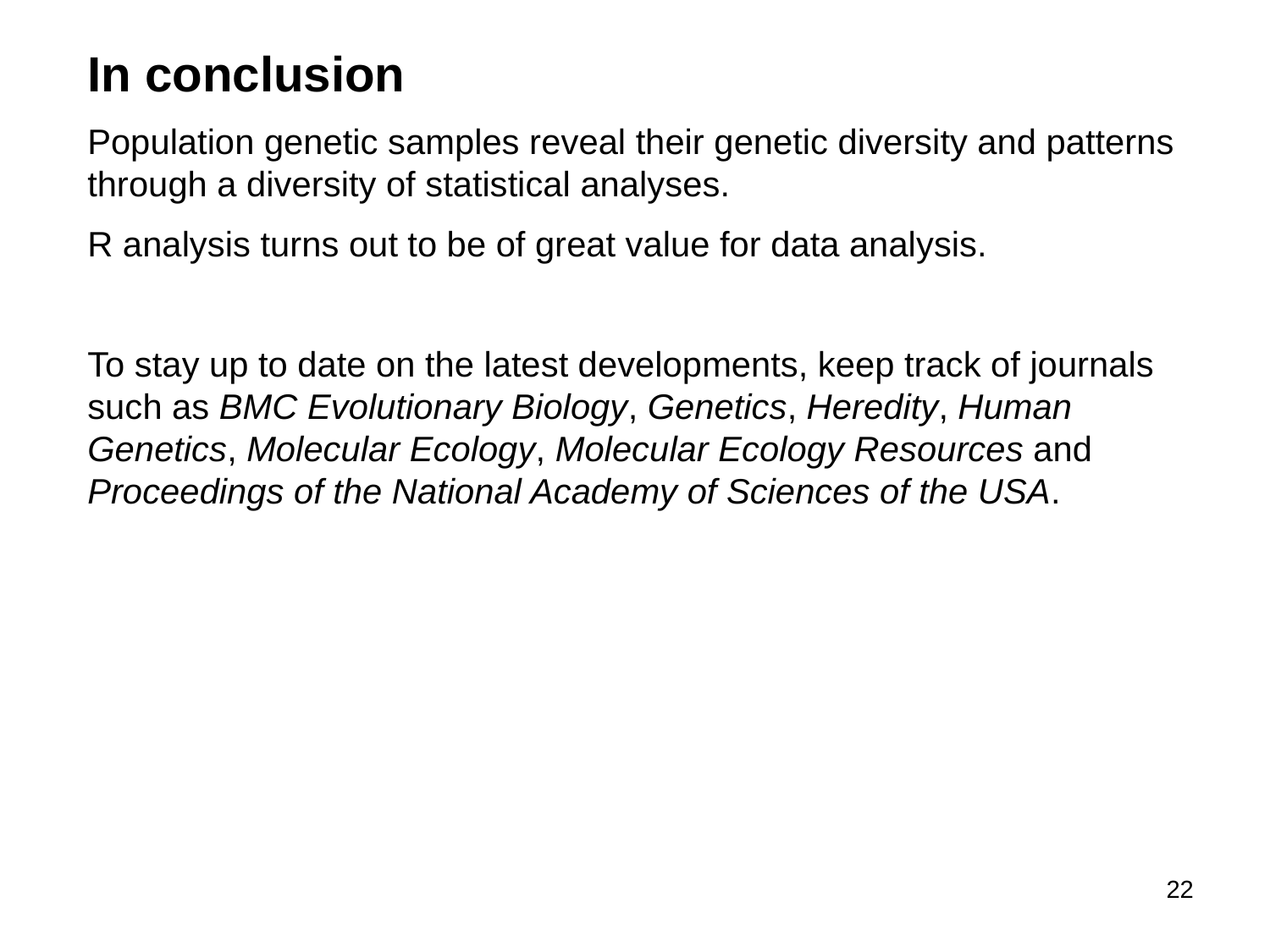

In conclusion
Population genetic samples reveal their genetic diversity and patterns through a diversity of statistical analyses.
R analysis turns out to be of great value for data analysis.

To stay up to date on the latest developments, keep track of journals such as BMC Evolutionary Biology, Genetics, Heredity, Human Genetics, Molecular Ecology, Molecular Ecology Resources and Proceedings of the National Academy of Sciences of the USA.
22